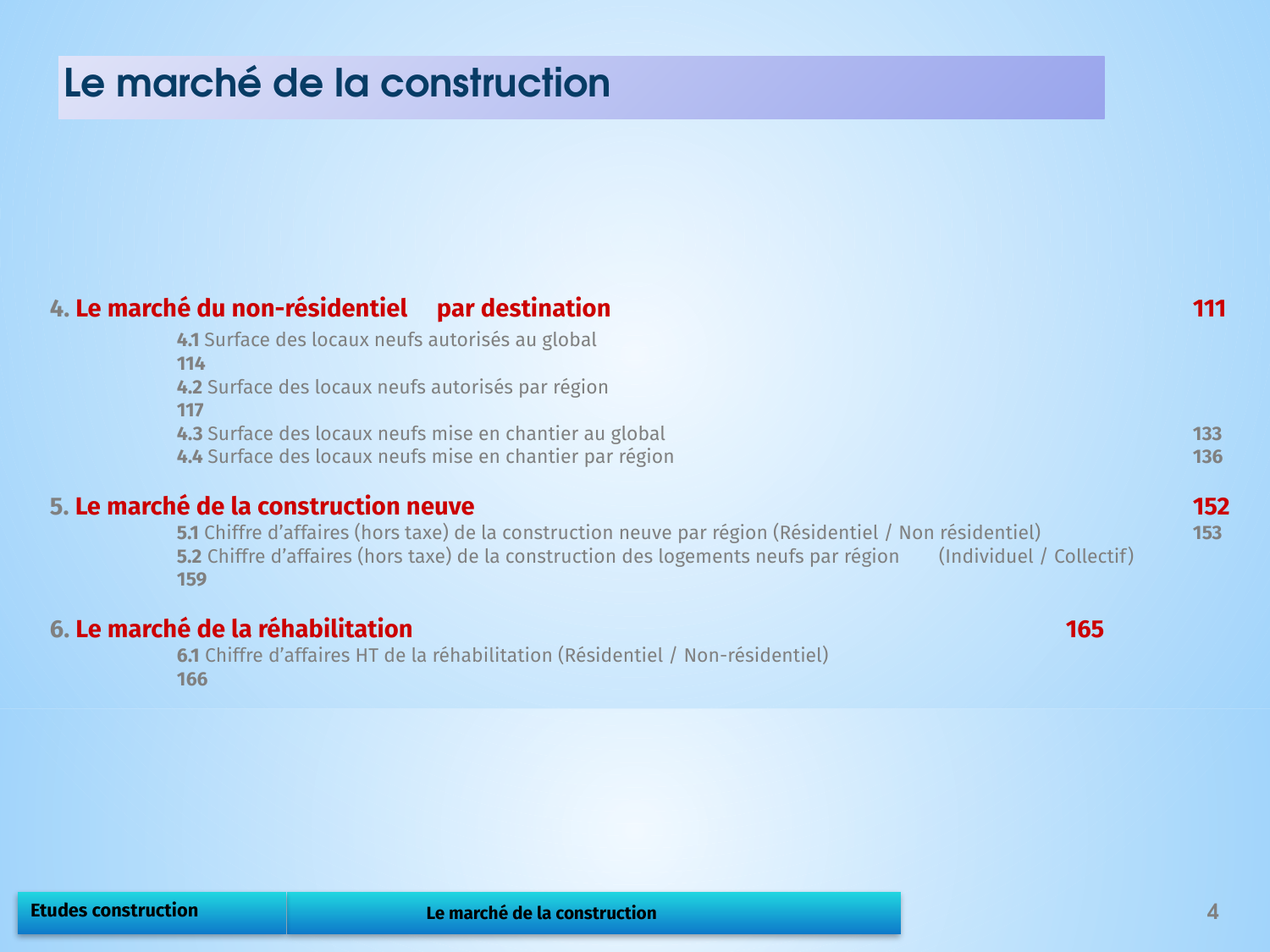

Le marché de la construction

4. Le marché du non-résidentiel	 par destination					111
	4.1 Surface des locaux neufs autorisés au global						114
	4.2 Surface des locaux neufs autorisés par région						117
	4.3 Surface des locaux neufs mise en chantier au global 					133
	4.4 Surface des locaux neufs mise en chantier par région					136
5. Le marché de la construction neuve 						152
	5.1 Chiffre d’affaires (hors taxe) de la construction neuve par région (Résidentiel / Non résidentiel)		153
	5.2 Chiffre d’affaires (hors taxe) de la construction des logements neufs par région 	(Individuel / Collectif)		159

6. Le marché de la réhabilitation						165
	6.1 Chiffre d’affaires HT de la réhabilitation (Résidentiel / Non-résidentiel) 				166

4